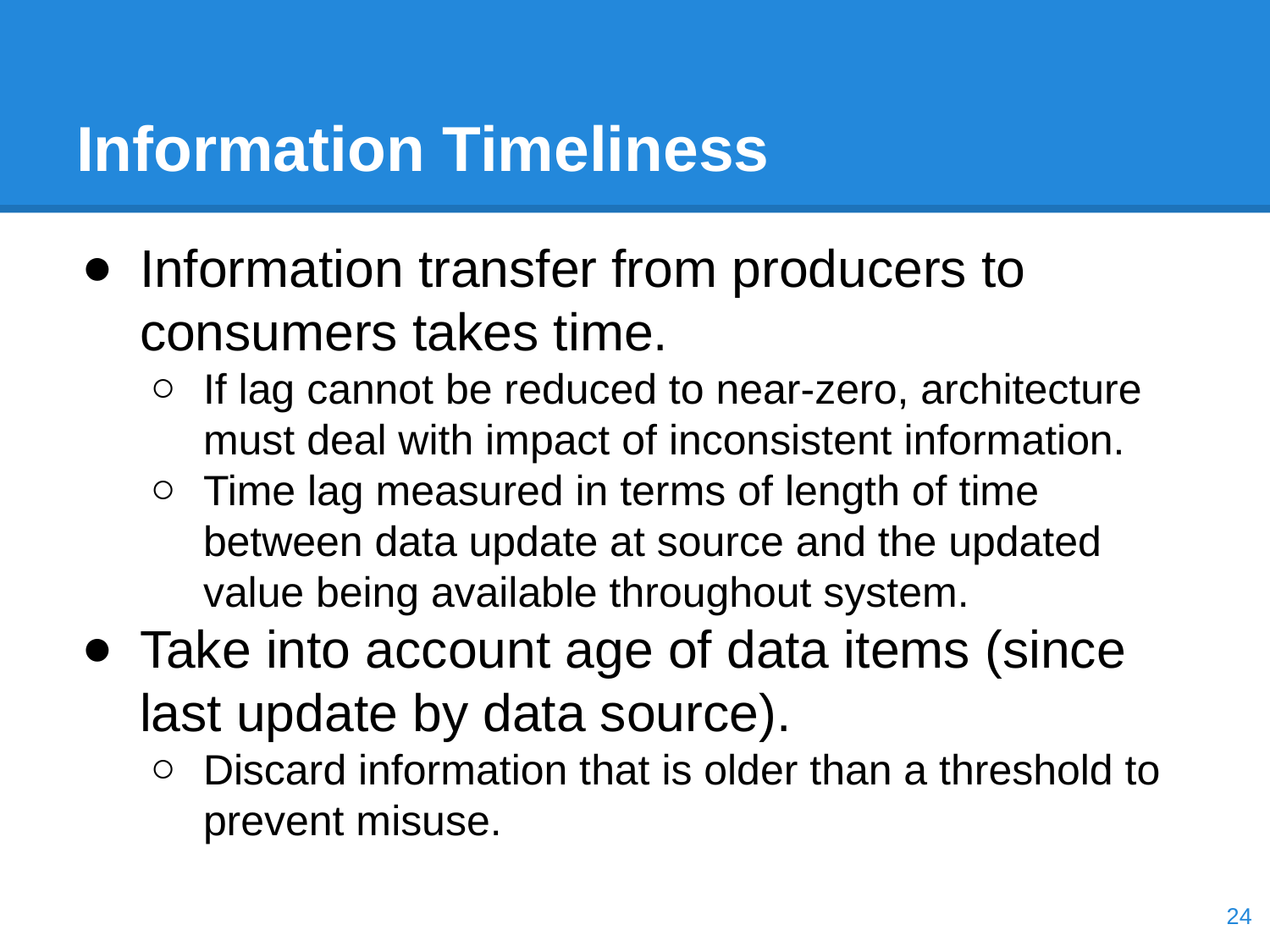

# Information Timeliness
Information transfer from producers to consumers takes time.
If lag cannot be reduced to near-zero, architecture must deal with impact of inconsistent information.
Time lag measured in terms of length of time between data update at source and the updated value being available throughout system.
Take into account age of data items (since last update by data source).
Discard information that is older than a threshold to prevent misuse.
24